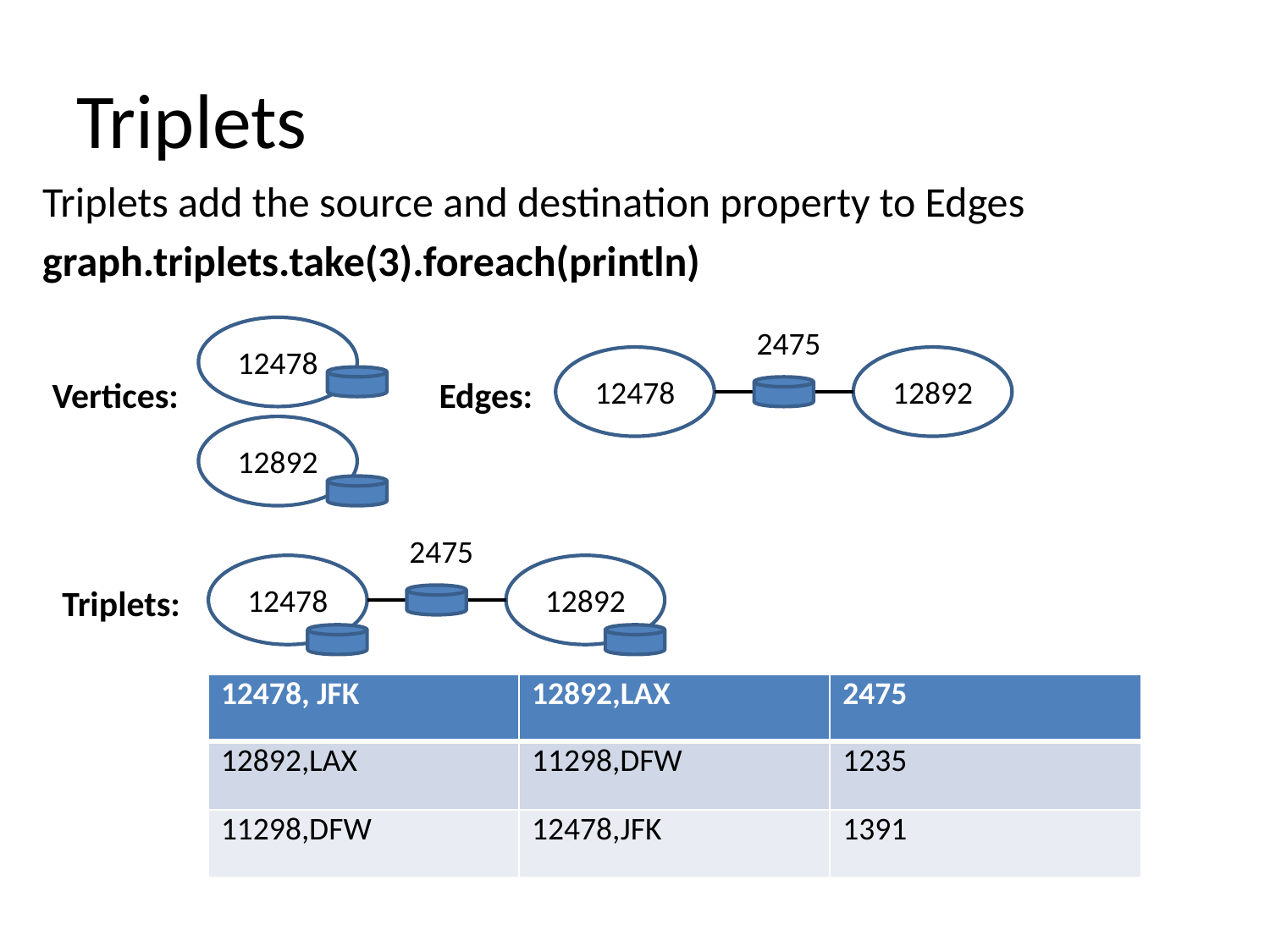

# Triplets
Triplets add the source and destination property to Edges
graph.triplets.take(3).foreach(println)

12478
2475
12478
12892
Vertices:

Edges:

12892

2475
12478
12892
Triplets:

| 12478, JFK | 12892,LAX | 2475 |
| --- | --- | --- |
| 12892,LAX | 11298,DFW | 1235 |
| 11298,DFW | 12478,JFK | 1391 |